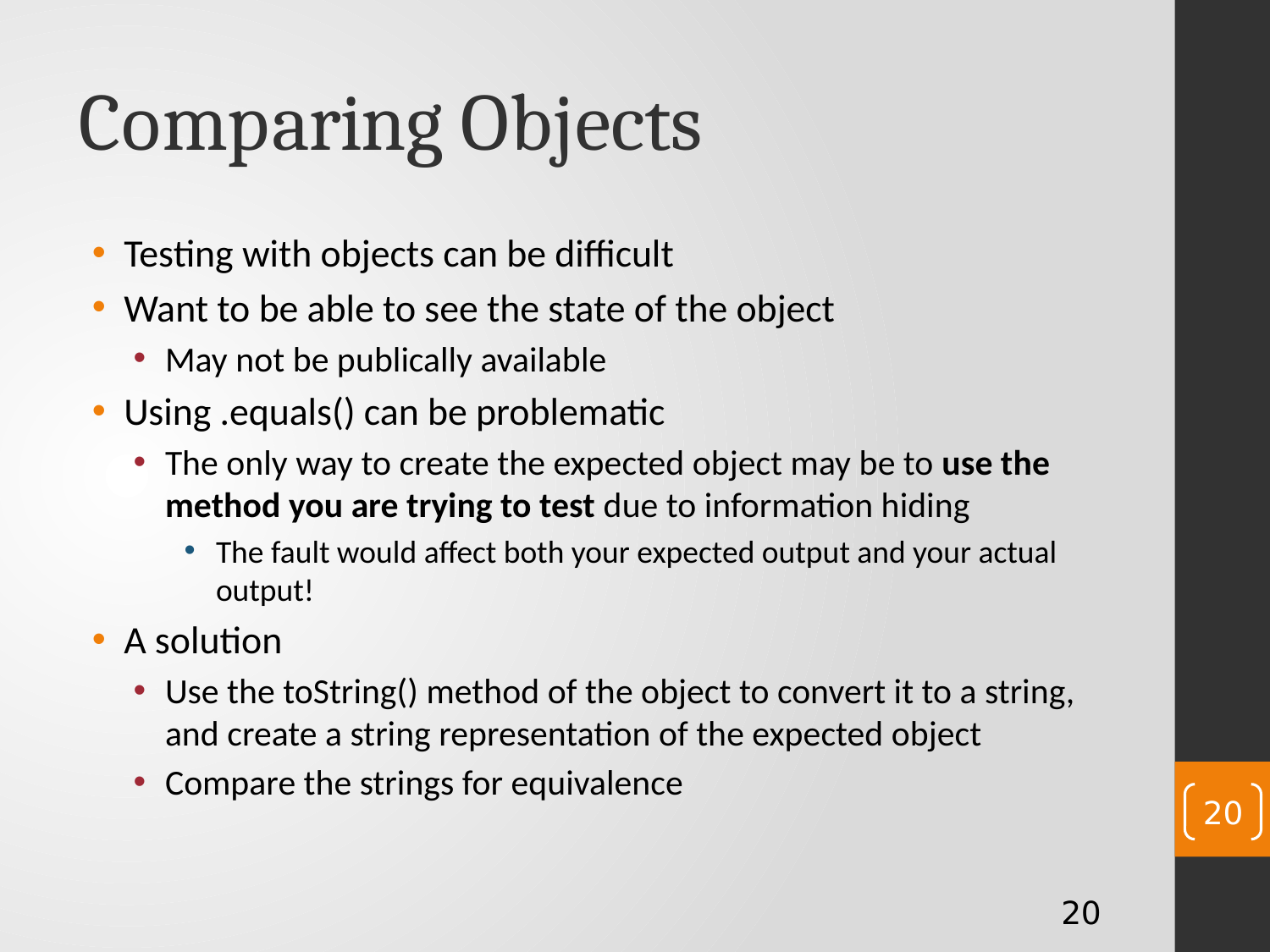

# Comparing Objects
Testing with objects can be difficult
Want to be able to see the state of the object
May not be publically available
Using .equals() can be problematic
The only way to create the expected object may be to use the method you are trying to test due to information hiding
The fault would affect both your expected output and your actual output!
A solution
Use the toString() method of the object to convert it to a string, and create a string representation of the expected object
Compare the strings for equivalence
20